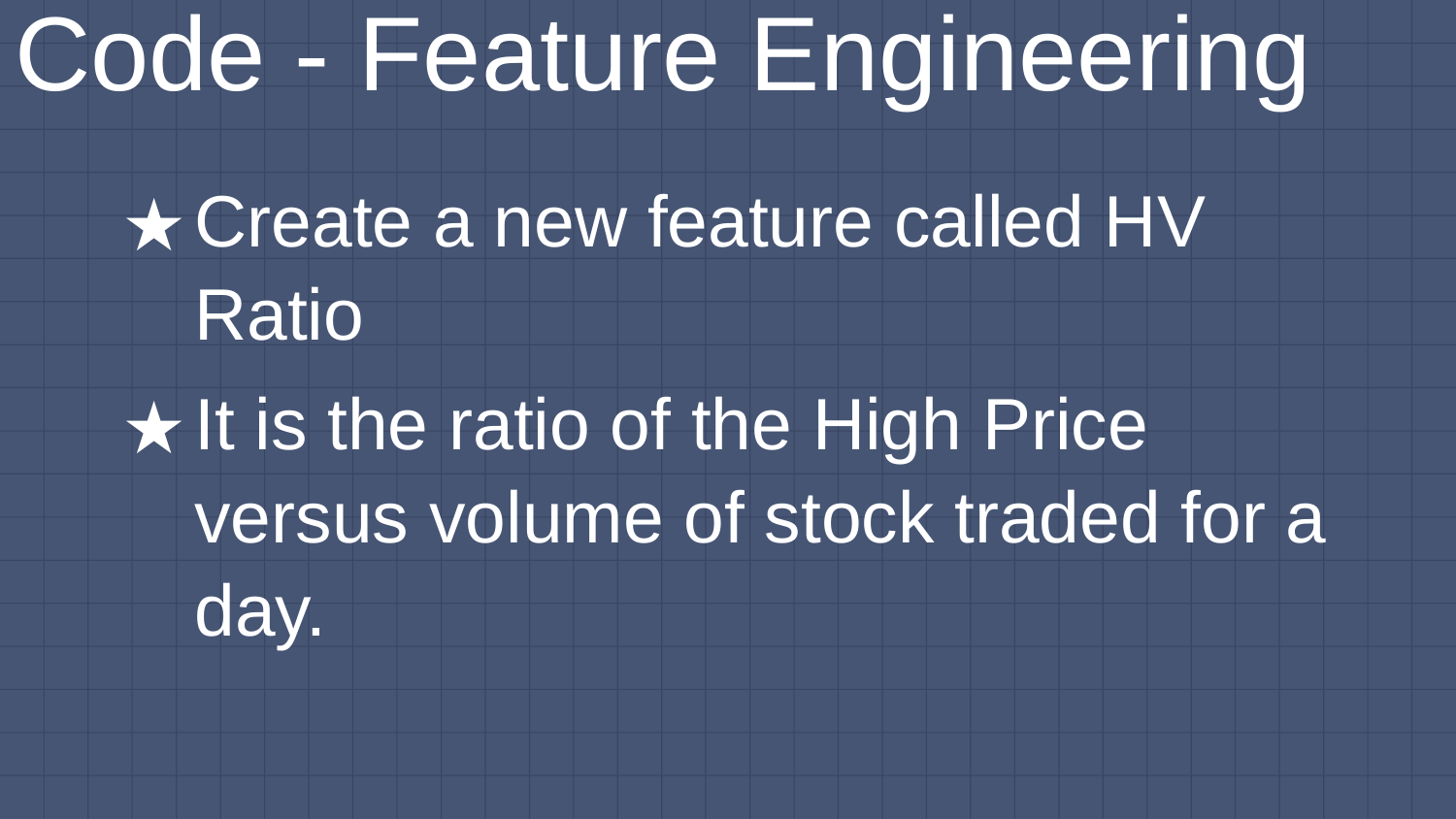

# Code - Feature Engineering
Create a new feature called HV Ratio
It is the ratio of the High Price versus volume of stock traded for a day.